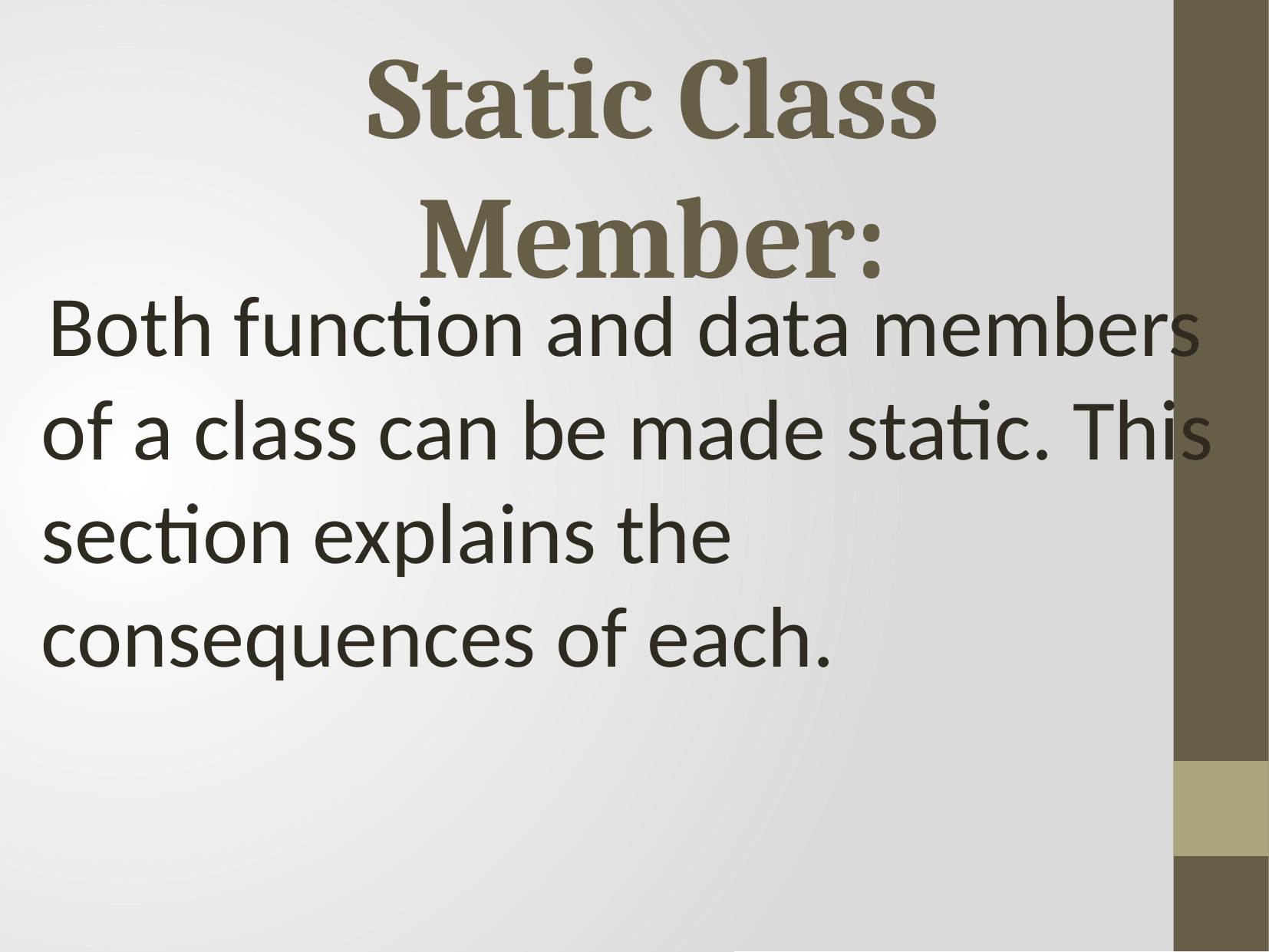

# Static Class Member:
 Both function and data members of a class can be made static. This section explains the consequences of each.